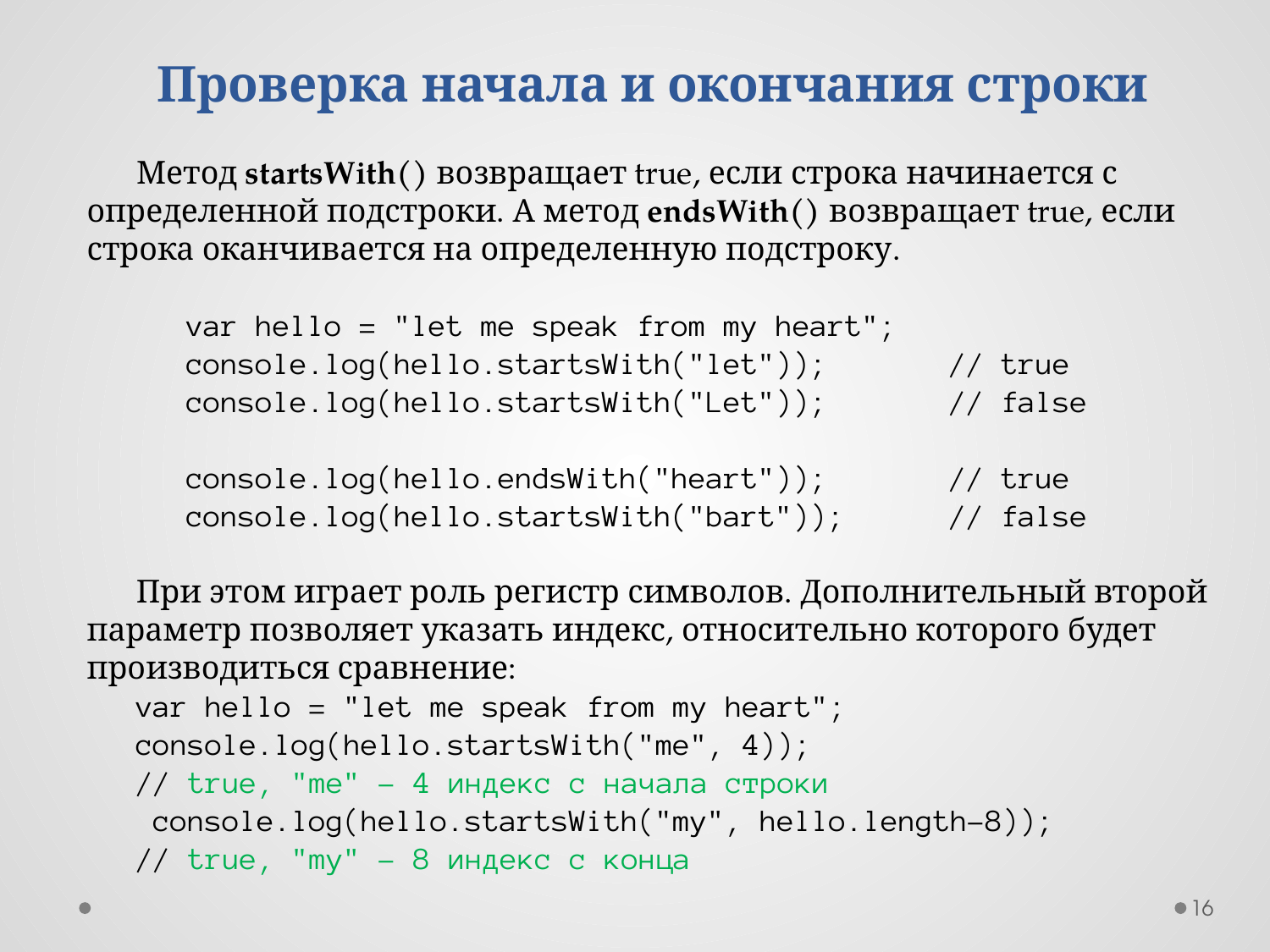

Проверка начала и окончания строки
Метод startsWith() возвращает true, если строка начинается с определенной подстроки. А метод endsWith() возвращает true, если строка оканчивается на определенную подстроку.

var hello = "let me speak from my heart";
console.log(hello.startsWith("let"));       // true
console.log(hello.startsWith("Let"));       // false

console.log(hello.endsWith("heart"));       // true
console.log(hello.startsWith("bart"));      // false

При этом играет роль регистр символов. Дополнительный второй параметр позволяет указать индекс, относительно которого будет производиться сравнение:
var hello = "let me speak from my heart";
console.log(hello.startsWith("me", 4));
// true, "me" - 4 индекс с начала строки
 console.log(hello.startsWith("my", hello.length-8));
// true, "my" - 8 индекс с конца
16